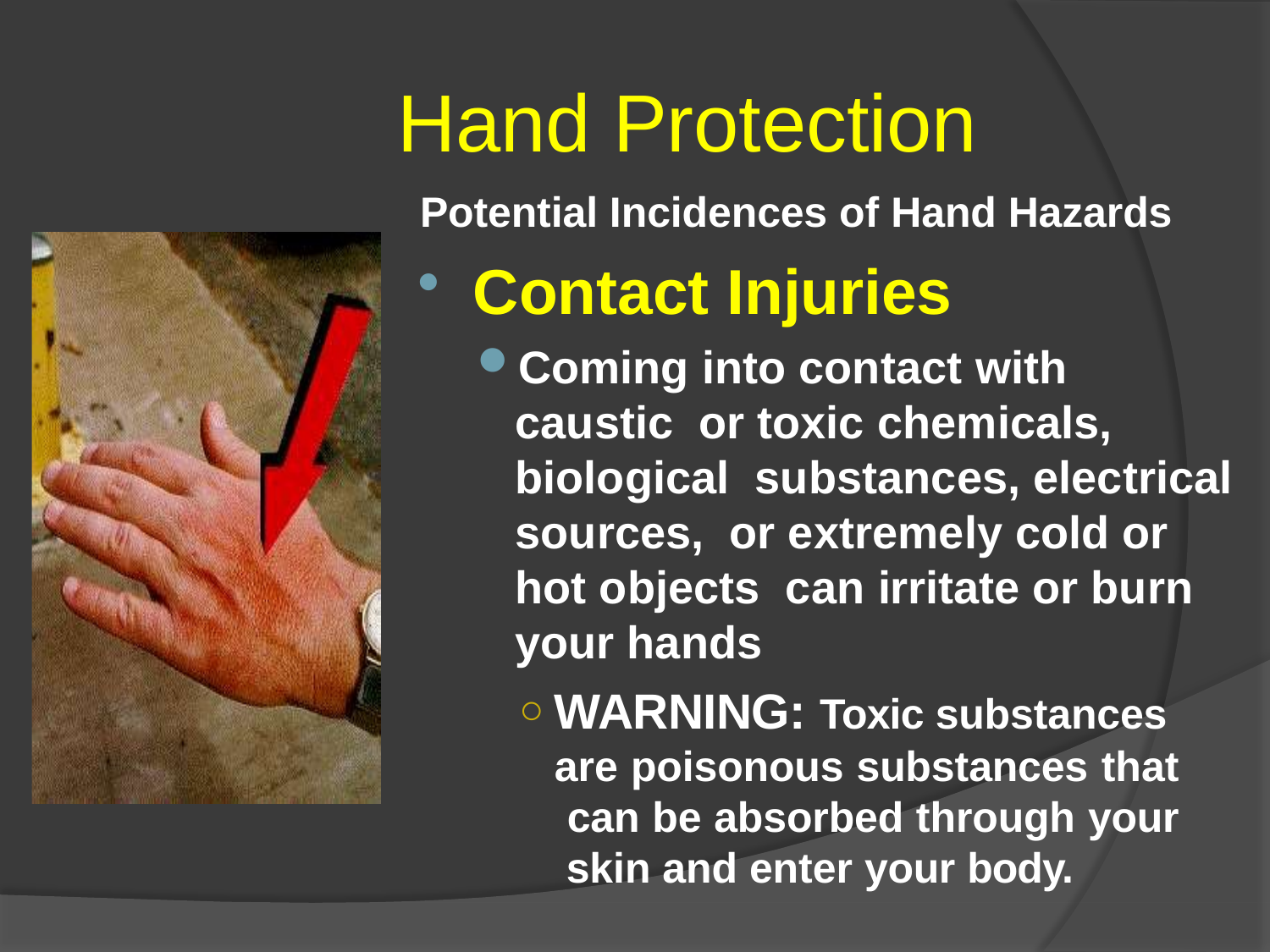

# Hand Protection
Potential Incidences of Hand Hazards
Contact Injuries
Coming into contact with caustic  or toxic chemicals, biological  substances, electrical sources,  or extremely cold or hot objects  can irritate or burn your hands
WARNING: Toxic substances  are poisonous substances that  can be absorbed through your  skin and enter your body.